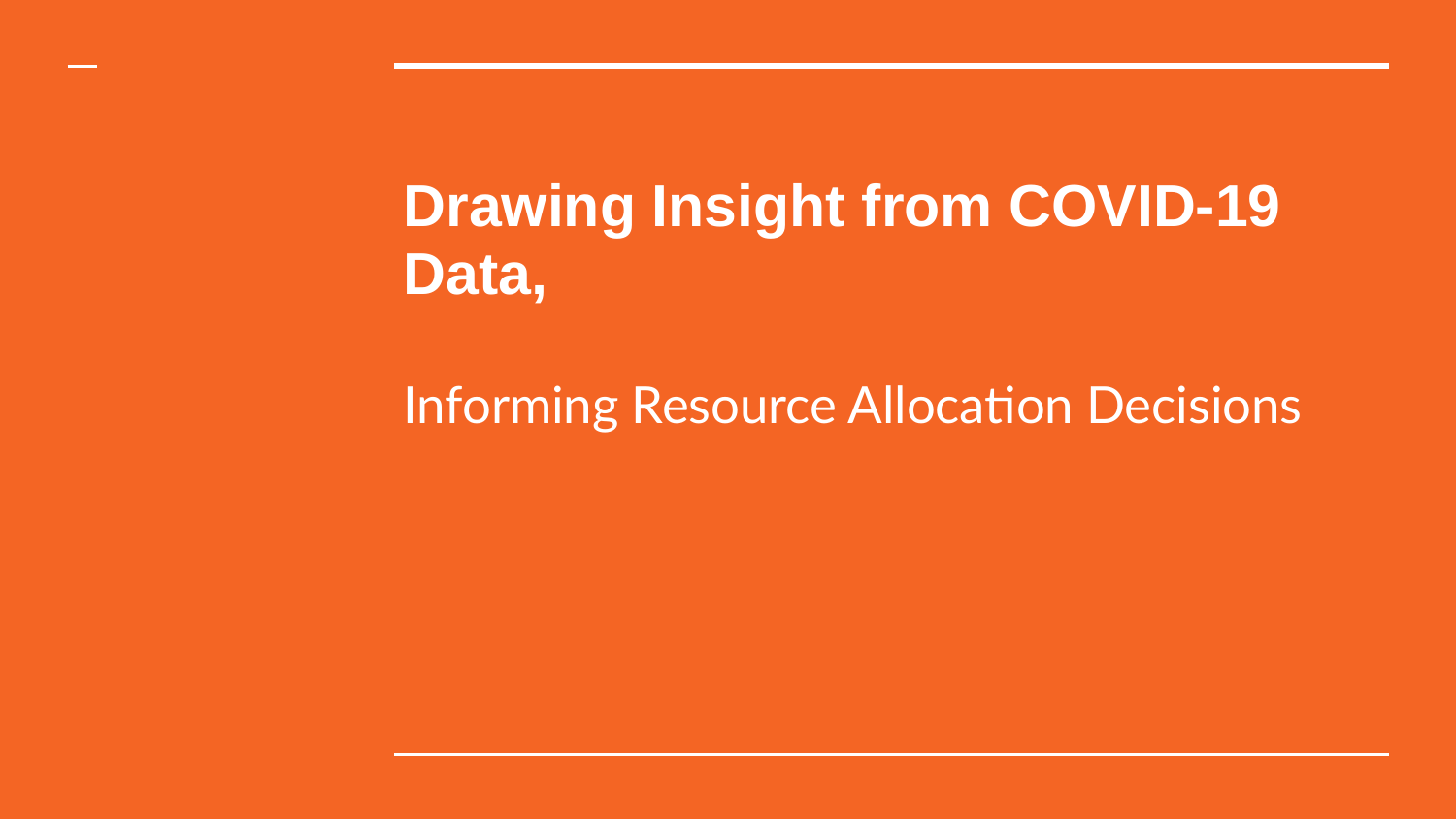

# Drawing Insight from COVID-19 Data,

Informing Resource Allocation Decisions